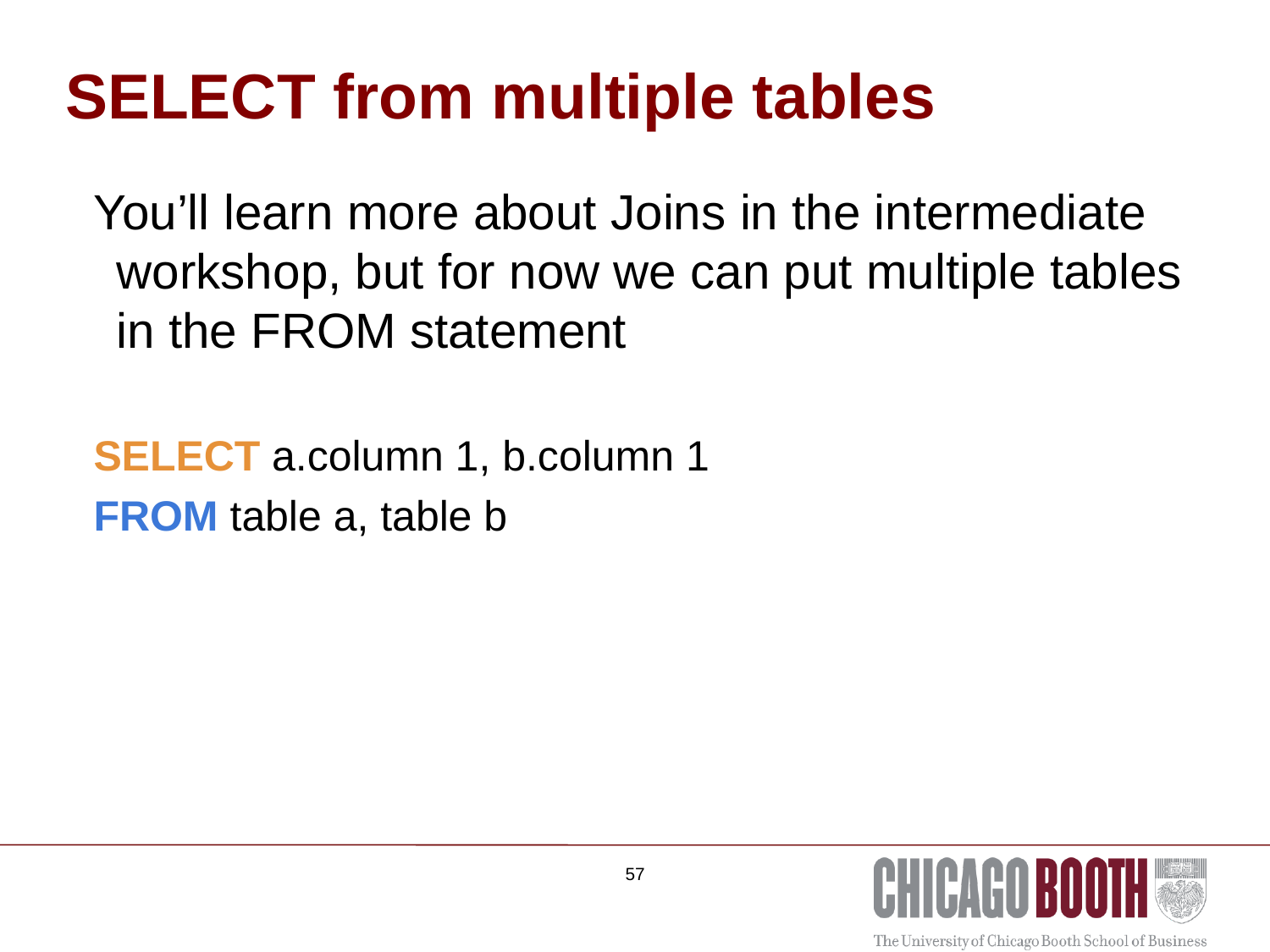

# SELECT from multiple tables
You’ll learn more about Joins in the intermediate workshop, but for now we can put multiple tables in the FROM statement

SELECT a.column 1, b.column 1
FROM table a, table b

57